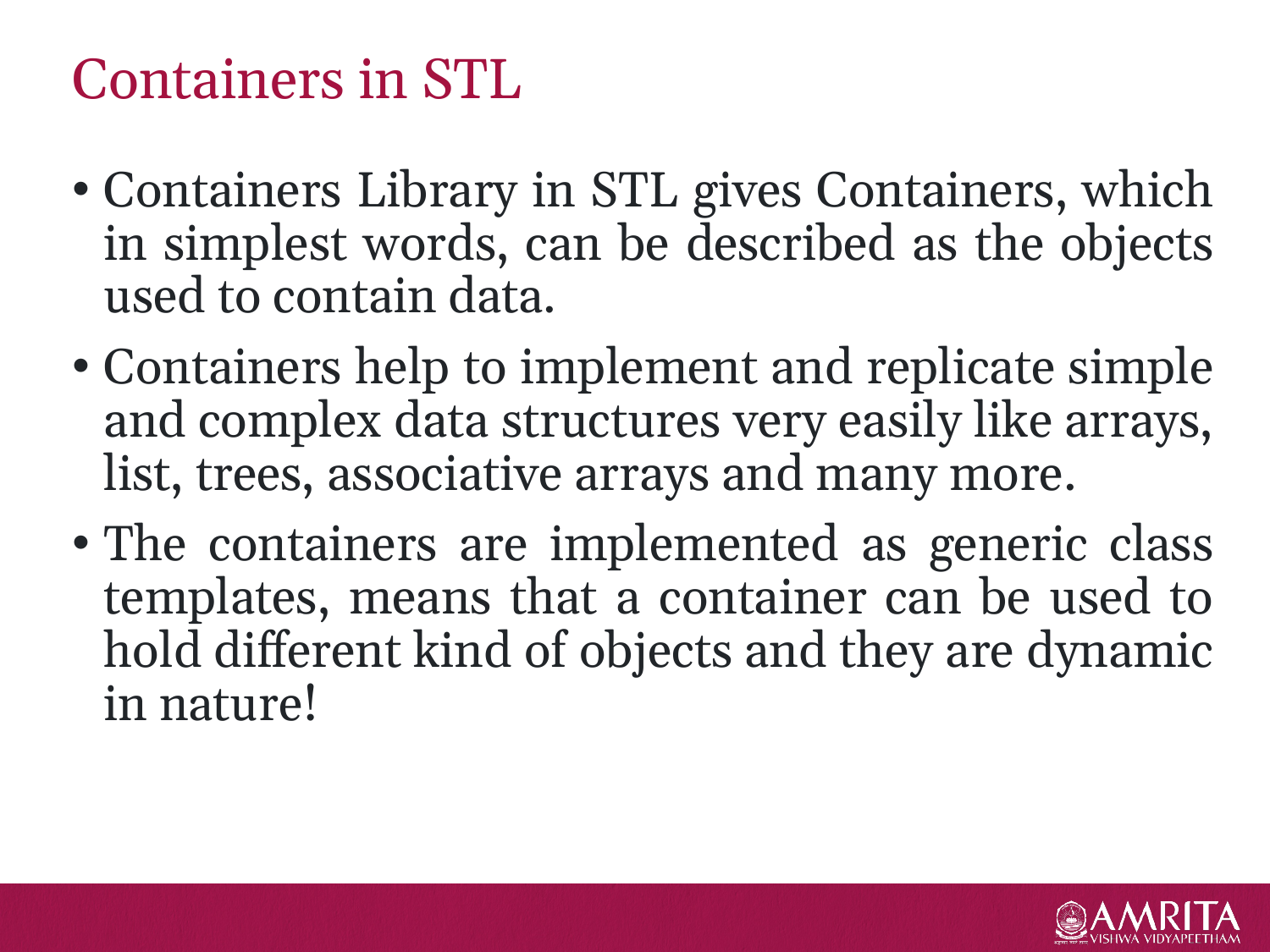

# Containers in STL
Containers Library in STL gives Containers, which in simplest words, can be described as the objects used to contain data.
Containers help to implement and replicate simple and complex data structures very easily like arrays, list, trees, associative arrays and many more.
The containers are implemented as generic class templates, means that a container can be used to hold different kind of objects and they are dynamic in nature!